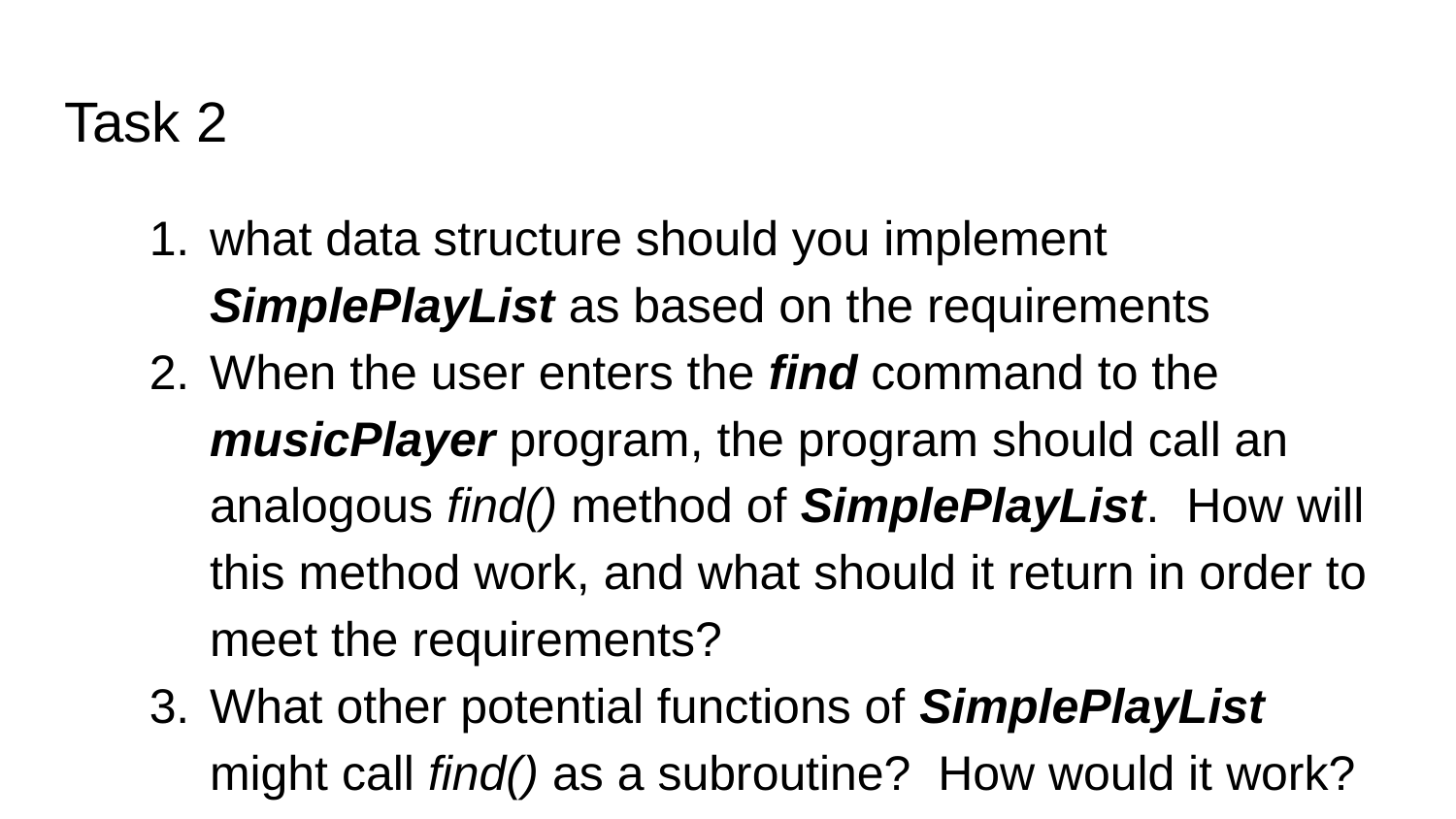

# Task 2
what data structure should you implement SimplePlayList as based on the requirements
When the user enters the find command to the musicPlayer program, the program should call an analogous find() method of SimplePlayList.  How will this method work, and what should it return in order to meet the requirements?
What other potential functions of SimplePlayList might call find() as a subroutine?  How would it work?